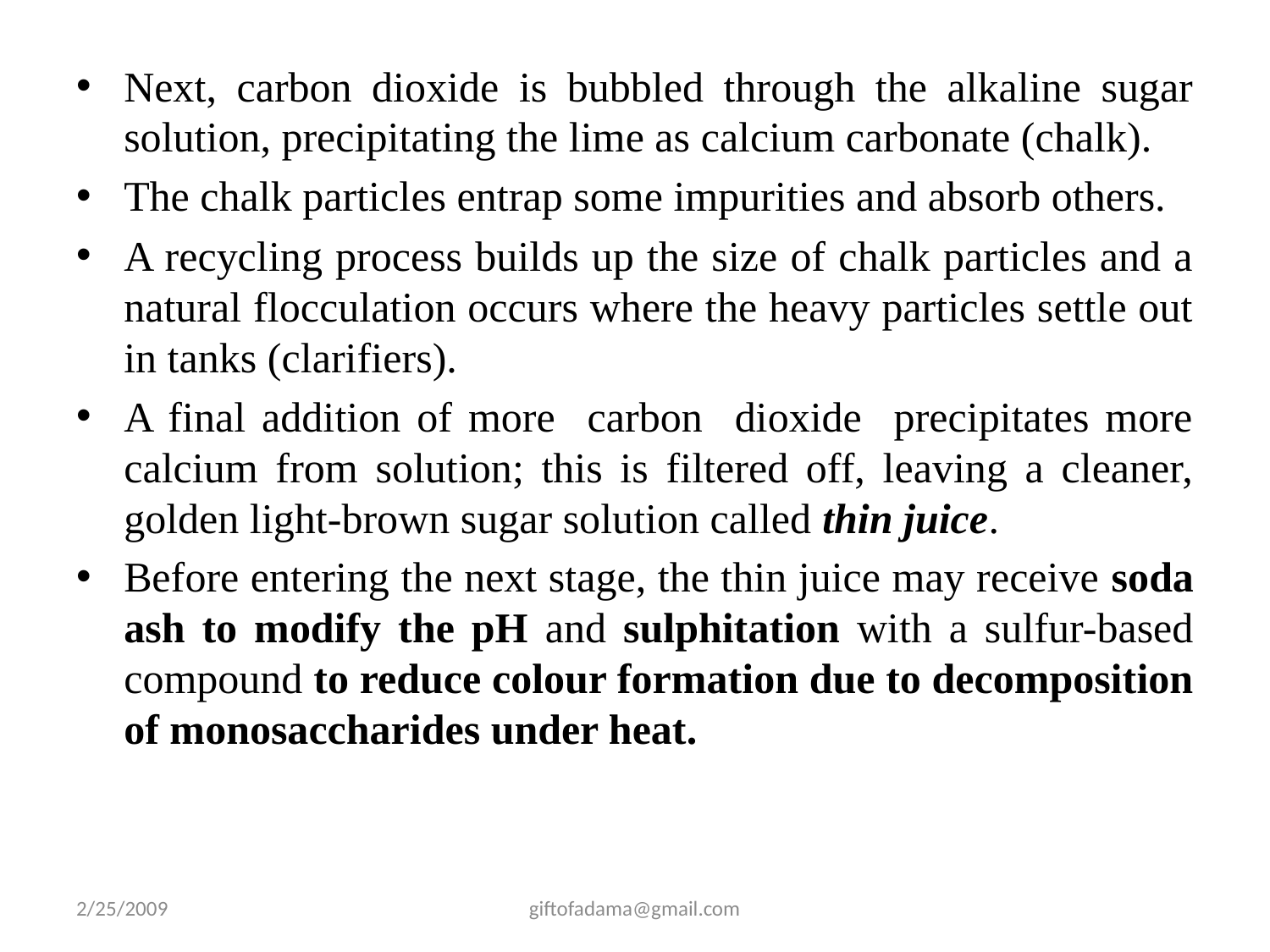

Next, carbon dioxide is bubbled through the alkaline sugar solution, precipitating the lime as calcium carbonate (chalk).
The chalk particles entrap some impurities and absorb others.
A recycling process builds up the size of chalk particles and a natural flocculation occurs where the heavy particles settle out in tanks (clarifiers).
A final addition of more  carbon  dioxide  precipitates more calcium from solution; this is filtered off, leaving a cleaner, golden light-brown sugar solution called thin juice.
Before entering the next stage, the thin juice may receive soda ash to modify the pH and sulphitation with a sulfur-based compound to reduce colour formation due to decomposition of monosaccharides under heat.

2/25/2009
giftofadama@gmail.com